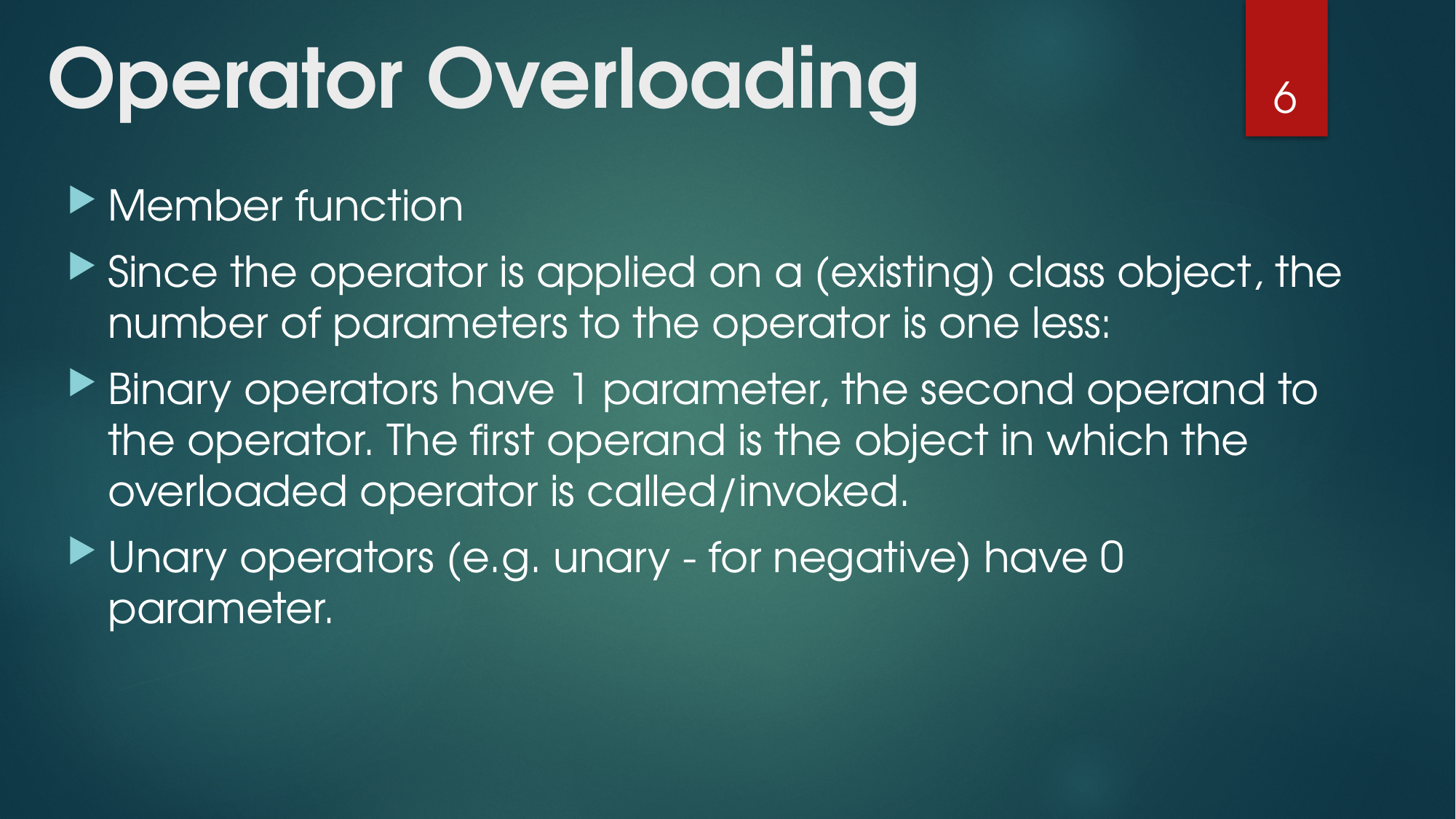

# Operator Overloading
6
Member function
Since the operator is applied on a (existing) class object, the number of parameters to the operator is one less:
Binary operators have 1 parameter, the second operand to the operator. The first operand is the object in which the overloaded operator is called/invoked.
Unary operators (e.g. unary - for negative) have 0 parameter.